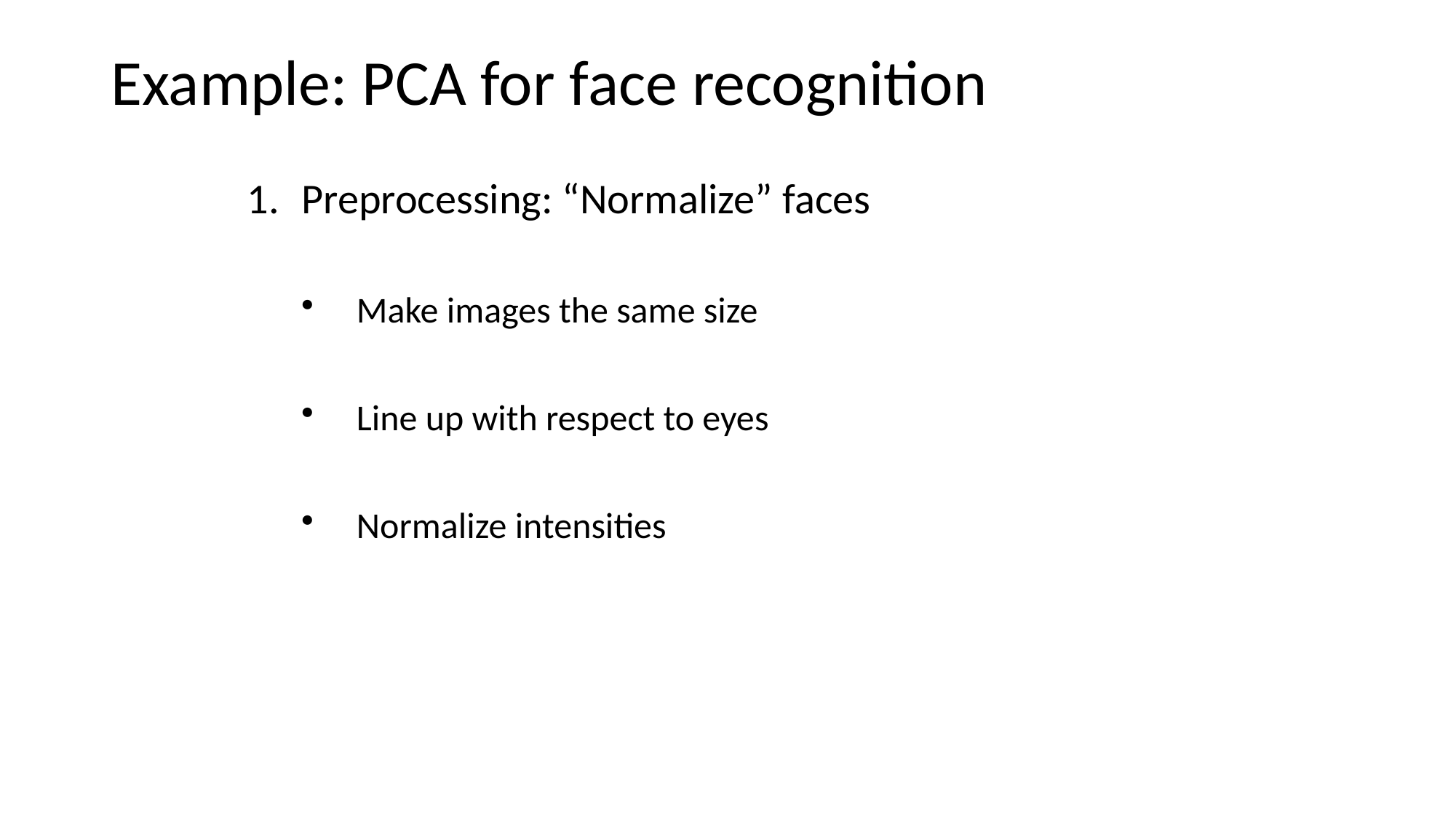

# Example: PCA for face recognition

Preprocessing: “Normalize” faces

Make images the same size

Line up with respect to eyes

Normalize intensities